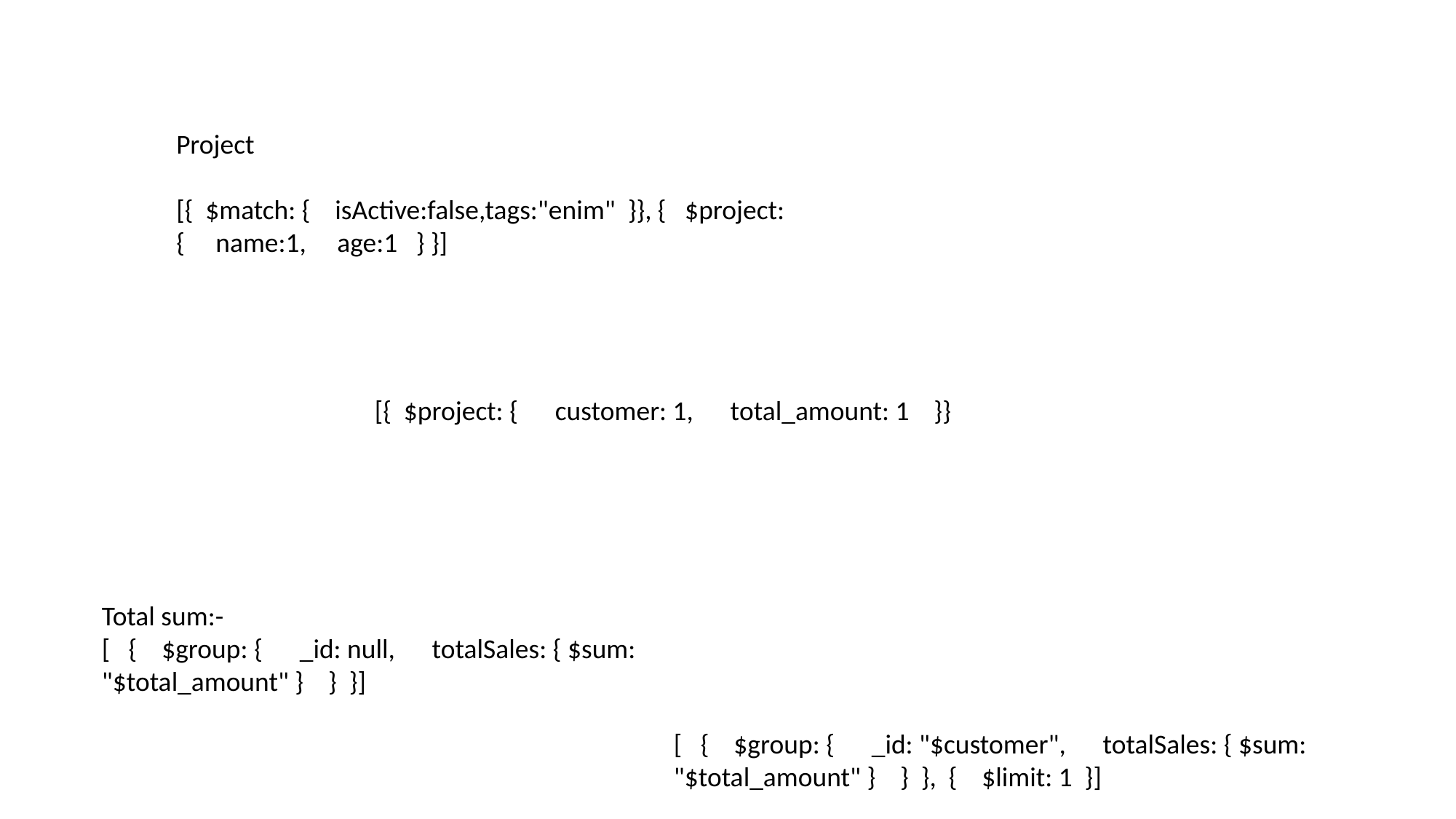

Project

[{  $match: {    isActive:false,tags:"enim"  }}, {   $project: {     name:1,     age:1   } }]
[{  $project: {      customer: 1,      total_amount: 1    }}
Total sum:-
[   {    $group: {      _id: null,      totalSales: { $sum: "$total_amount" }    }  }]
[   {    $group: {      _id: "$customer",      totalSales: { $sum: "$total_amount" }    }  },  {    $limit: 1  }]